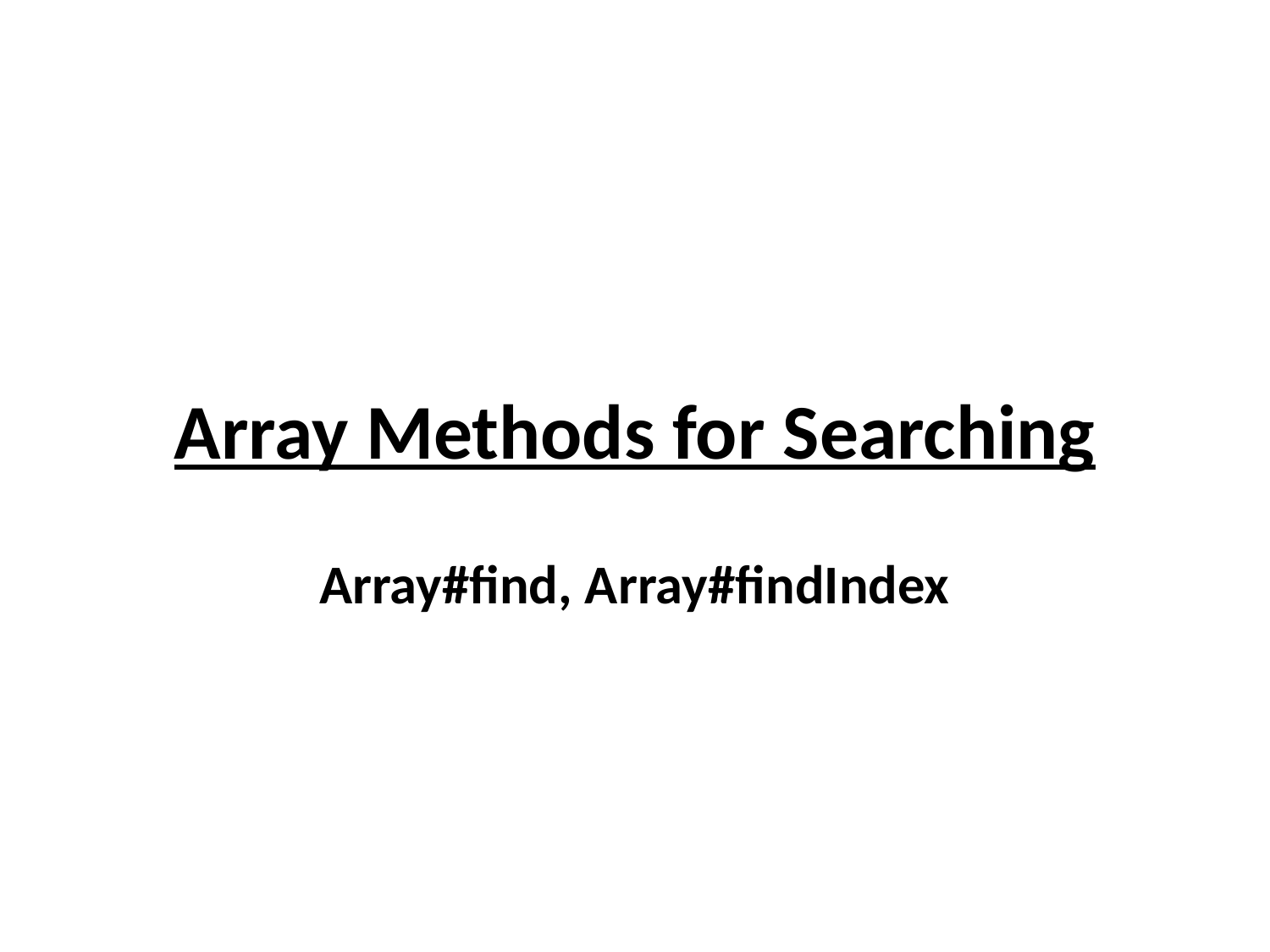

# Array Methods for Searching
Array#find, Array#findIndex